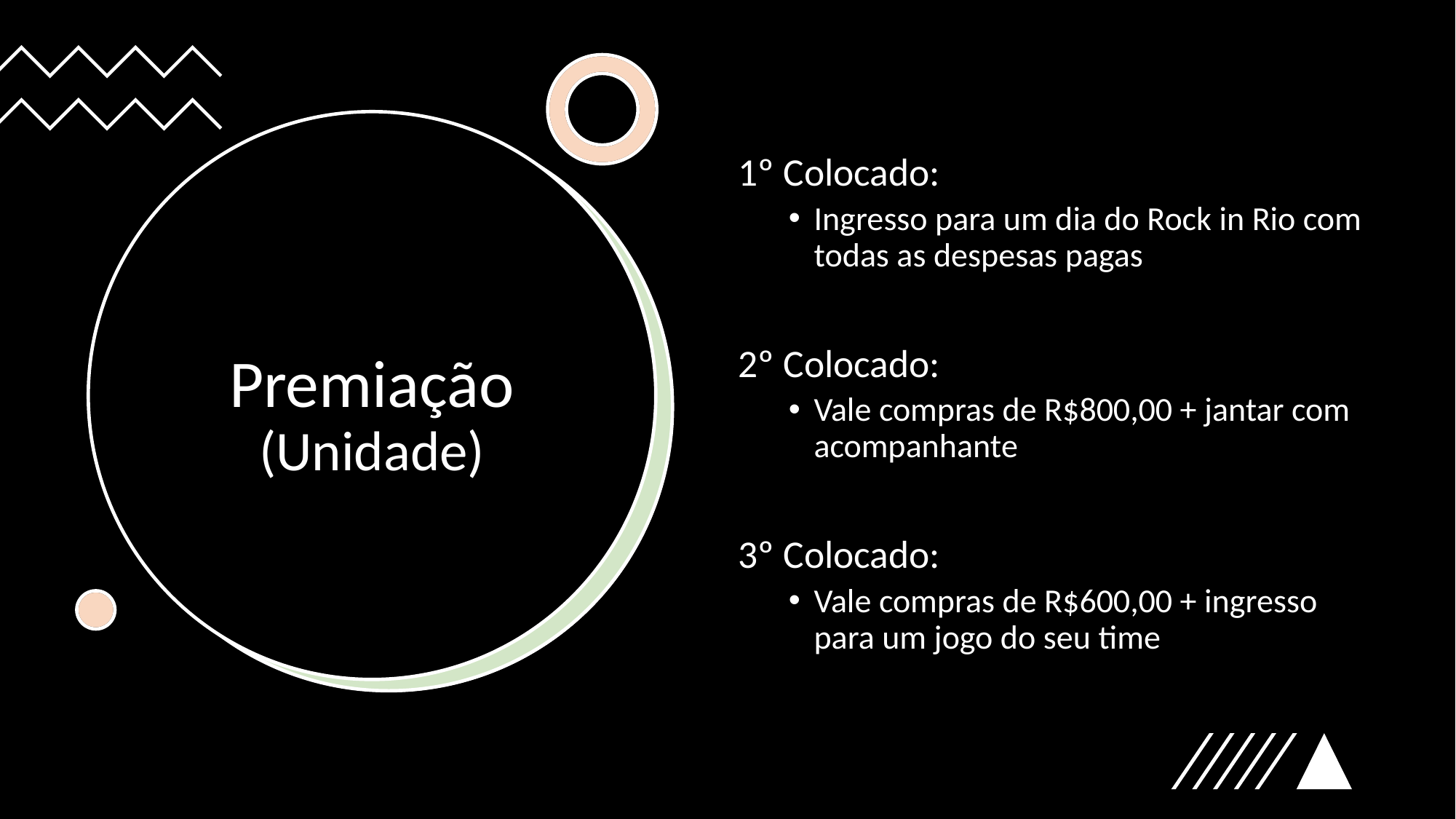

1º Colocado:
Ingresso para um dia do Rock in Rio com todas as despesas pagas

2º Colocado:
Vale compras de R$800,00 + jantar com acompanhante

3º Colocado:
Vale compras de R$600,00 + ingresso para um jogo do seu time
# Premiação (Unidade)